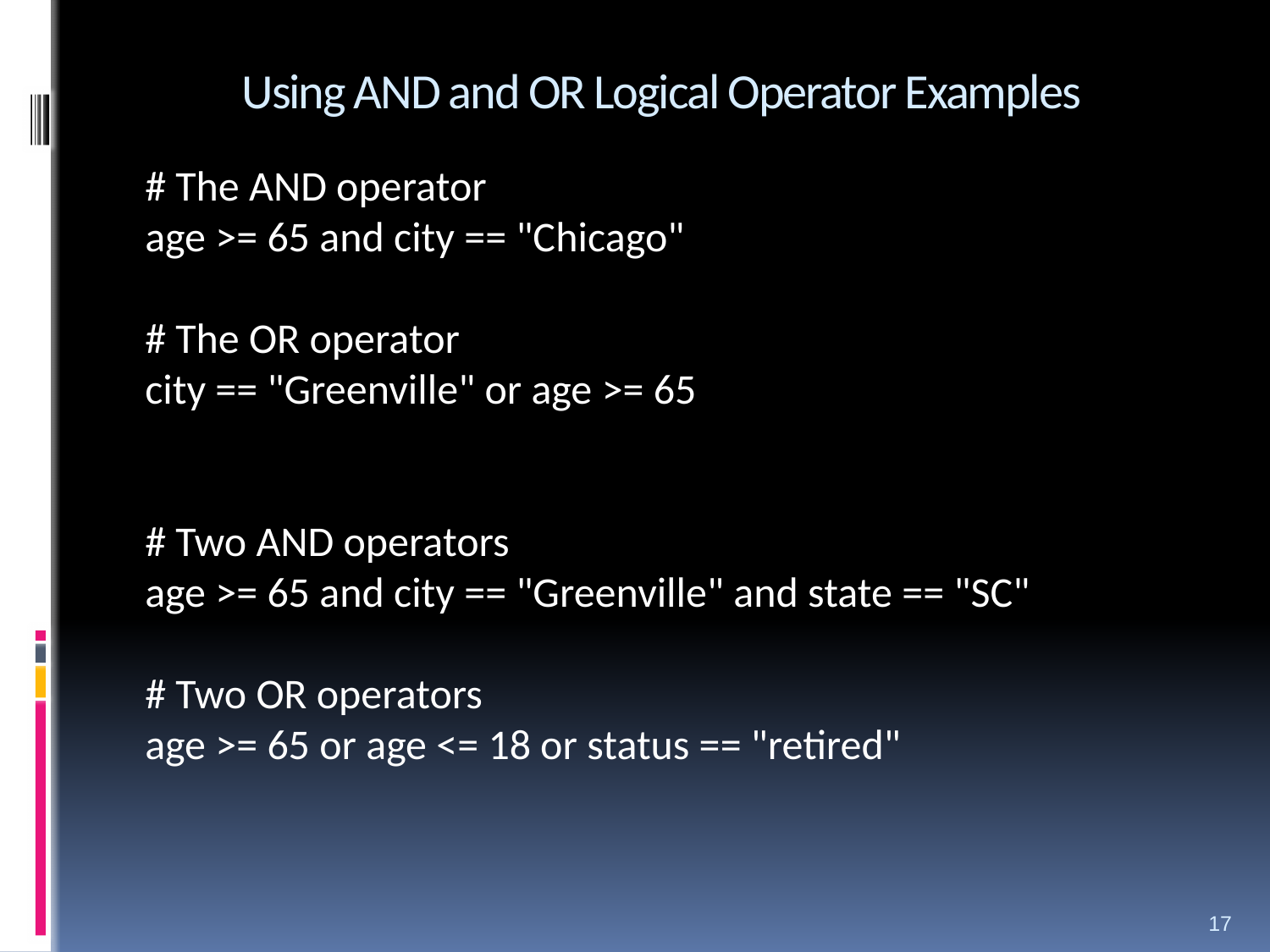

# Using AND and OR Logical Operator Examples
# The AND operator
age >= 65 and city == "Chicago"

# The OR operator
city == "Greenville" or age >= 65

# Two AND operators
age >= 65 and city == "Greenville" and state == "SC"

# Two OR operators
age >= 65 or age <= 18 or status == "retired"

17